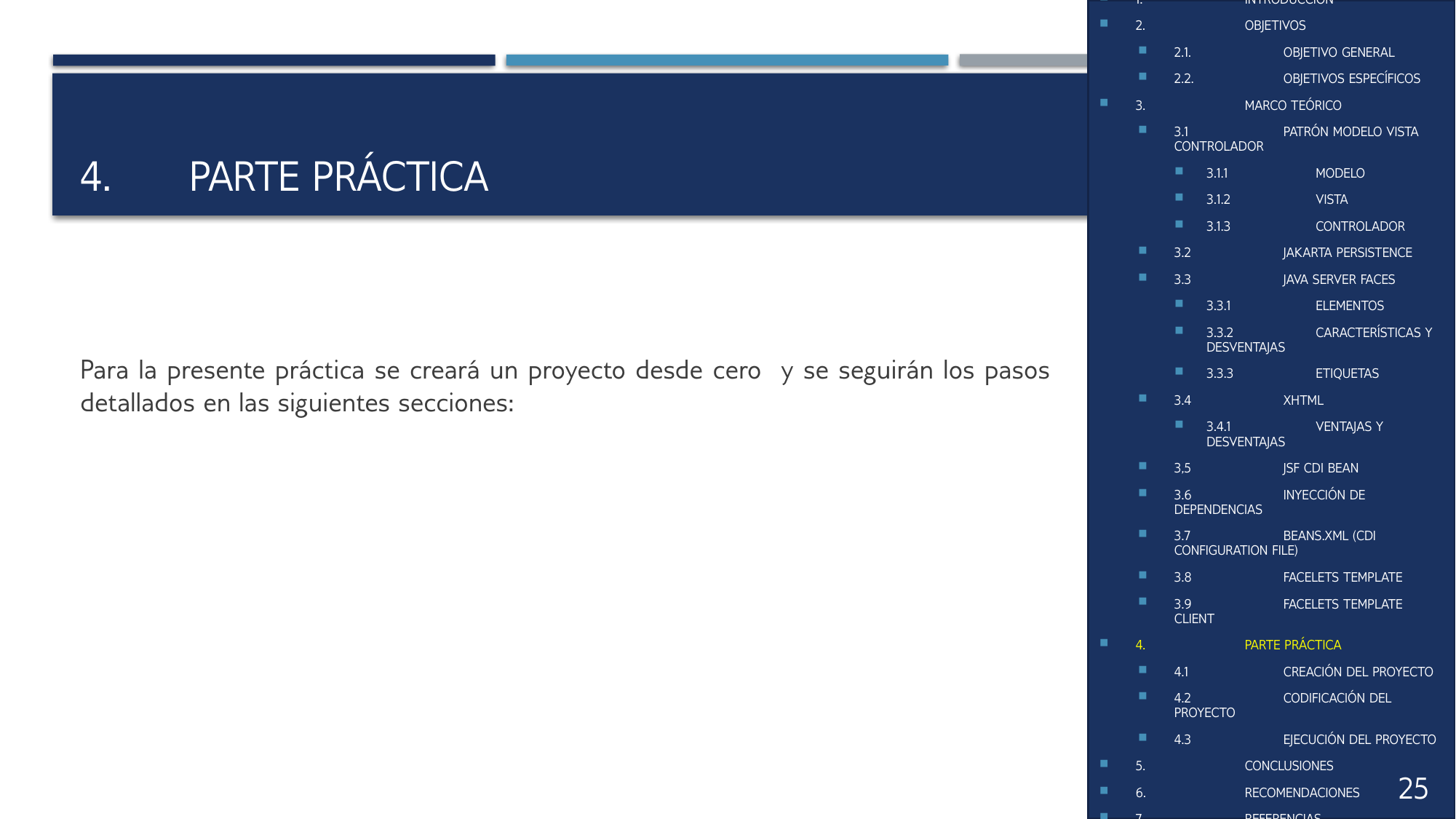

1.	INTRODUCCIÓN
2.	OBJETIVOS
2.1.	OBJETIVO GENERAL
2.2.	OBJETIVOS ESPECÍFICOS
3.	MARCO TEÓRICO
3.1	PATRÓN MODELO VISTA CONTROLADOR
3.1.1	MODELO
3.1.2	VISTA
3.1.3	CONTROLADOR
3.2	JAKARTA PERSISTENCE
3.3	JAVA SERVER FACES
3.3.1	ELEMENTOS
3.3.2	CARACTERÍSTICAS Y DESVENTAJAS
3.3.3	ETIQUETAS
3.4	XHTML
3.4.1	VENTAJAS Y DESVENTAJAS
3,5	JSF CDI BEAN
3.6	INYECCIÓN DE DEPENDENCIAS
3.7	BEANS.XML (CDI CONFIGURATION FILE)
3.8	FACELETS TEMPLATE
3.9	FACELETS TEMPLATE CLIENT
4.	PARTE PRÁCTICA
4.1	CREACIÓN DEL PROYECTO
4.2	CODIFICACIÓN DEL PROYECTO
4.3	EJECUCIÓN DEL PROYECTO
5.	CONCLUSIONES
6.	RECOMENDACIONES
7.	REFERENCIAS
# 4.	PARTE PRÁCTICA
Para la presente práctica se creará un proyecto desde cero  y se seguirán los pasos detallados en las siguientes secciones:
25
14
13
6